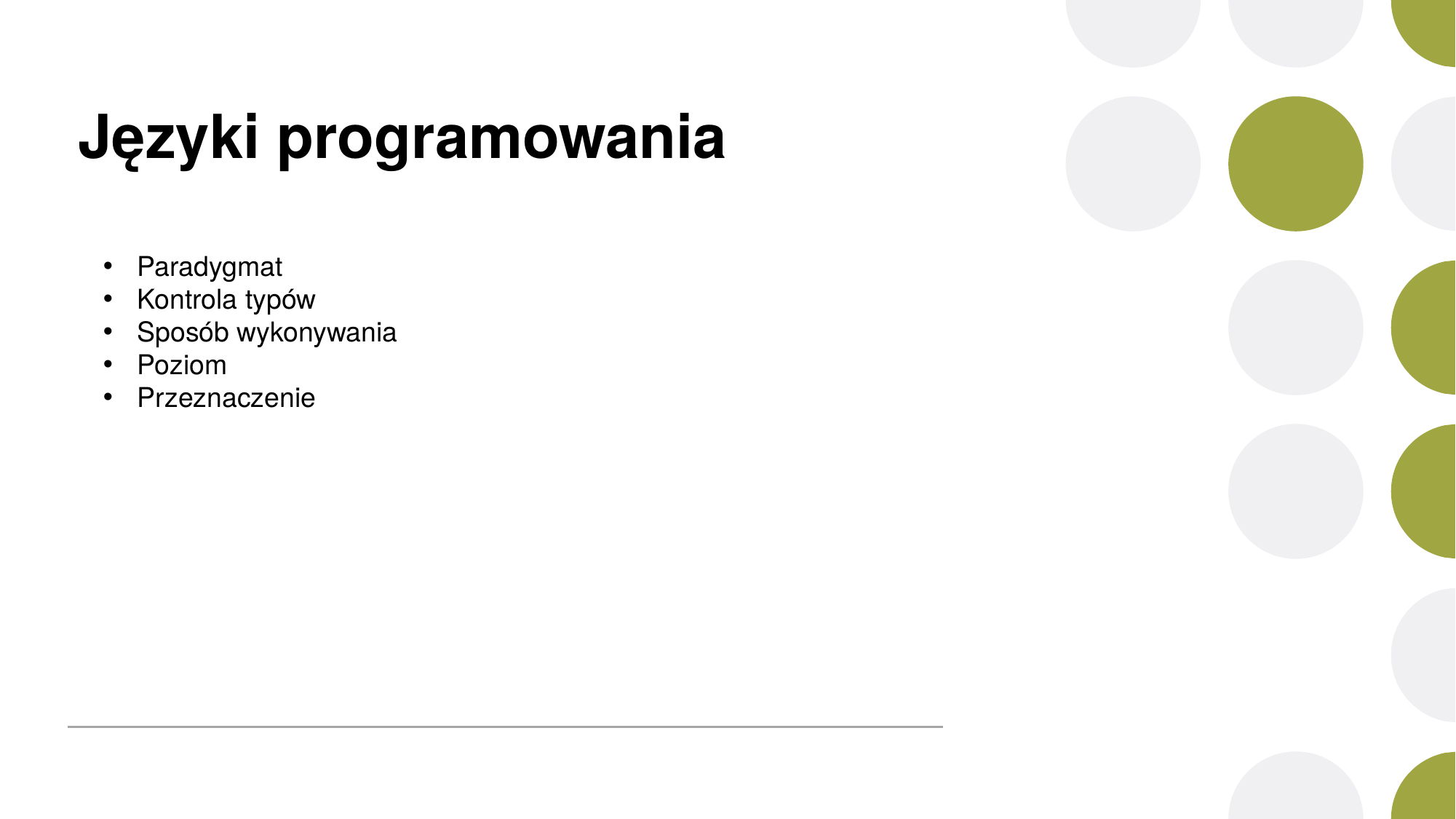

# Języki programowania
Paradygmat
Kontrola typów
Sposób wykonywania
Poziom
Przeznaczenie